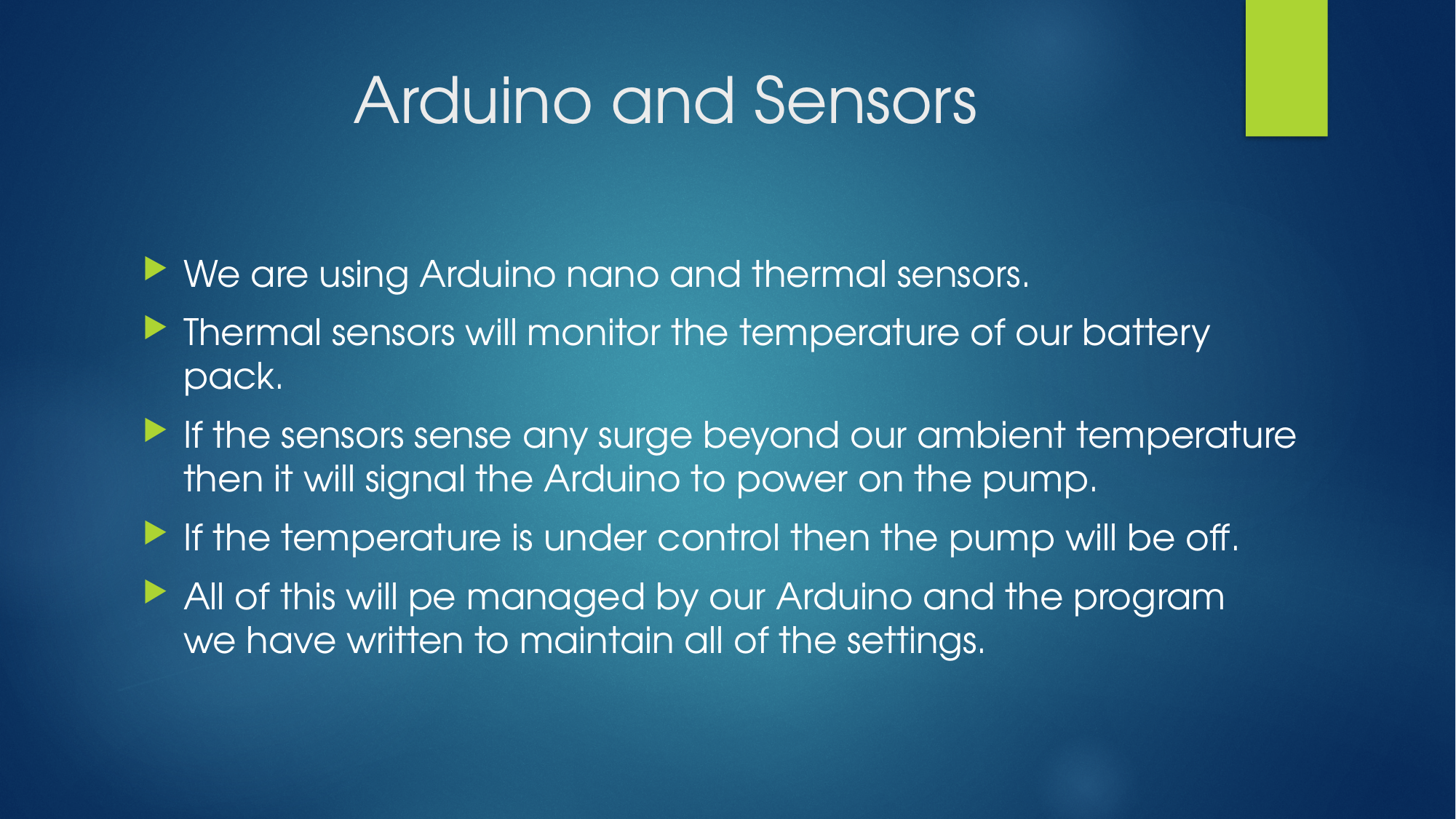

# Arduino and Sensors
We are using Arduino nano and thermal sensors.
Thermal sensors will monitor the temperature of our battery pack.
If the sensors sense any surge beyond our ambient temperature then it will signal the Arduino to power on the pump.
If the temperature is under control then the pump will be off.
All of this will pe managed by our Arduino and the program we have written to maintain all of the settings.